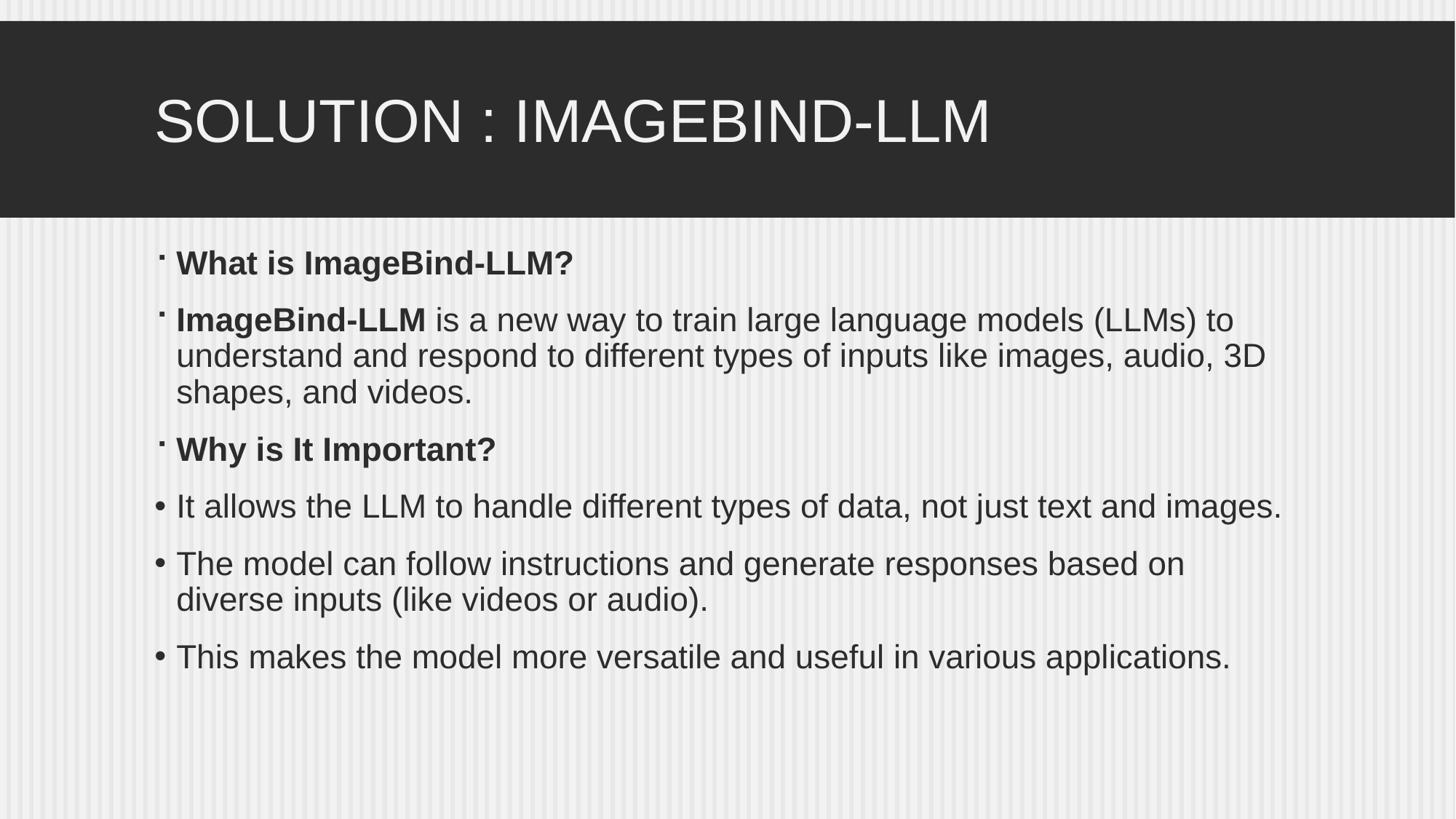

# SOLUTION : Imagebind-llm
What is ImageBind-LLM?
ImageBind-LLM is a new way to train large language models (LLMs) to understand and respond to different types of inputs like images, audio, 3D shapes, and videos.
Why is It Important?
It allows the LLM to handle different types of data, not just text and images.
The model can follow instructions and generate responses based on diverse inputs (like videos or audio).
This makes the model more versatile and useful in various applications.